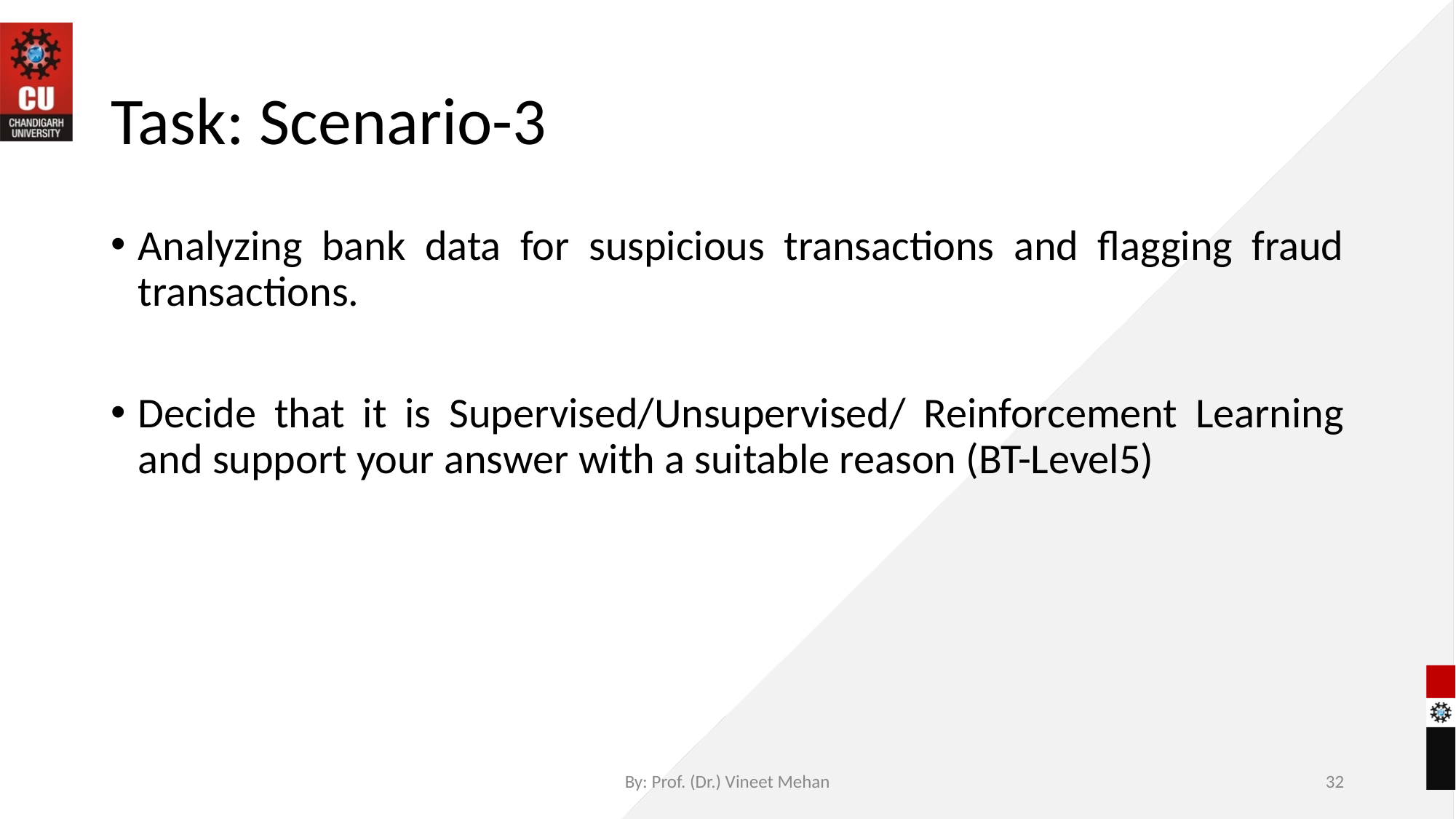

# Task: Scenario-3
Analyzing bank data for suspicious transactions and flagging fraud transactions.

Decide that it is Supervised/Unsupervised/ Reinforcement Learning and support your answer with a suitable reason (BT-Level5)
By: Prof. (Dr.) Vineet Mehan
32